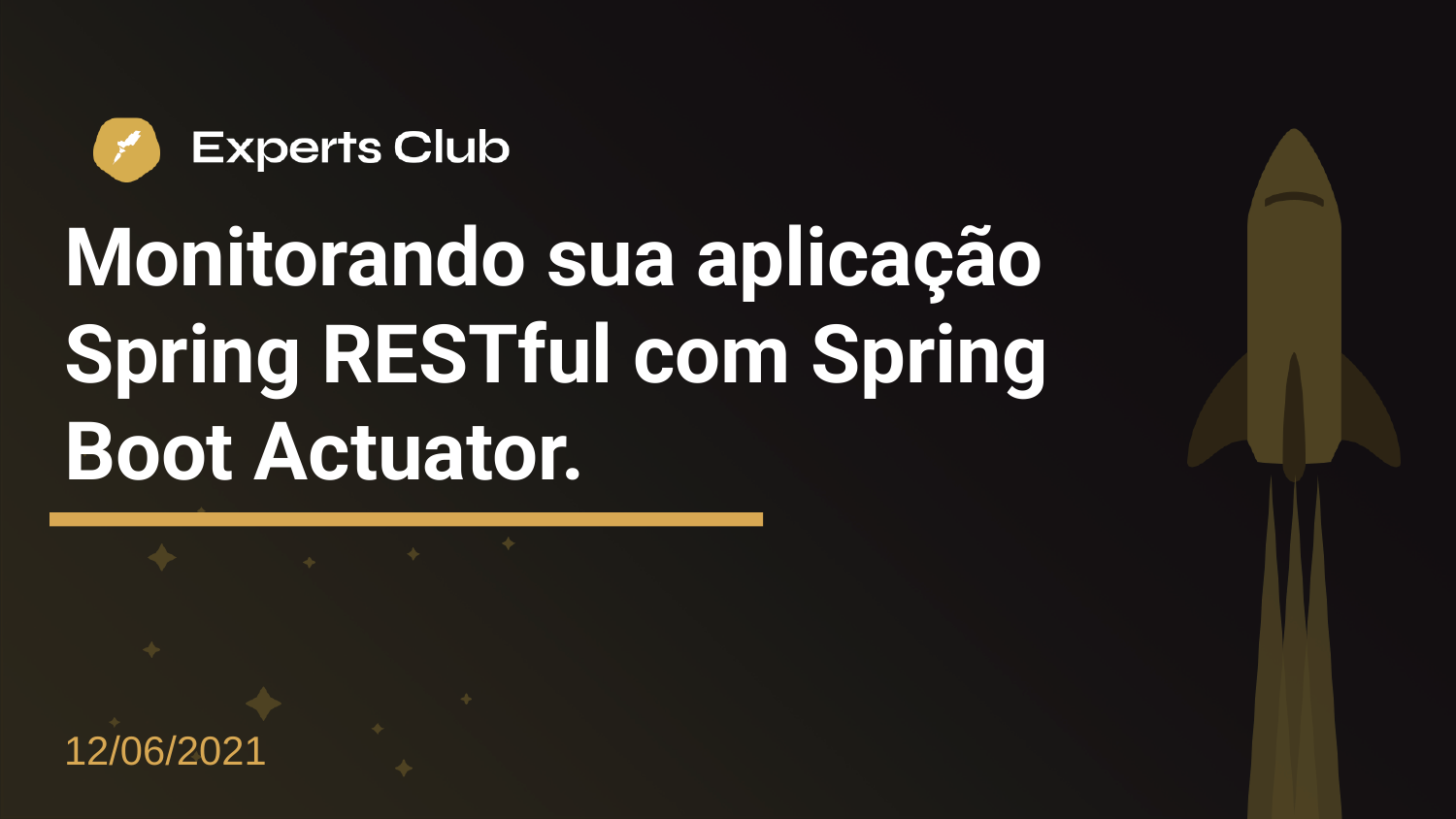

# Monitorando sua aplicação Spring RESTful com Spring Boot Actuator.

12/06/2021